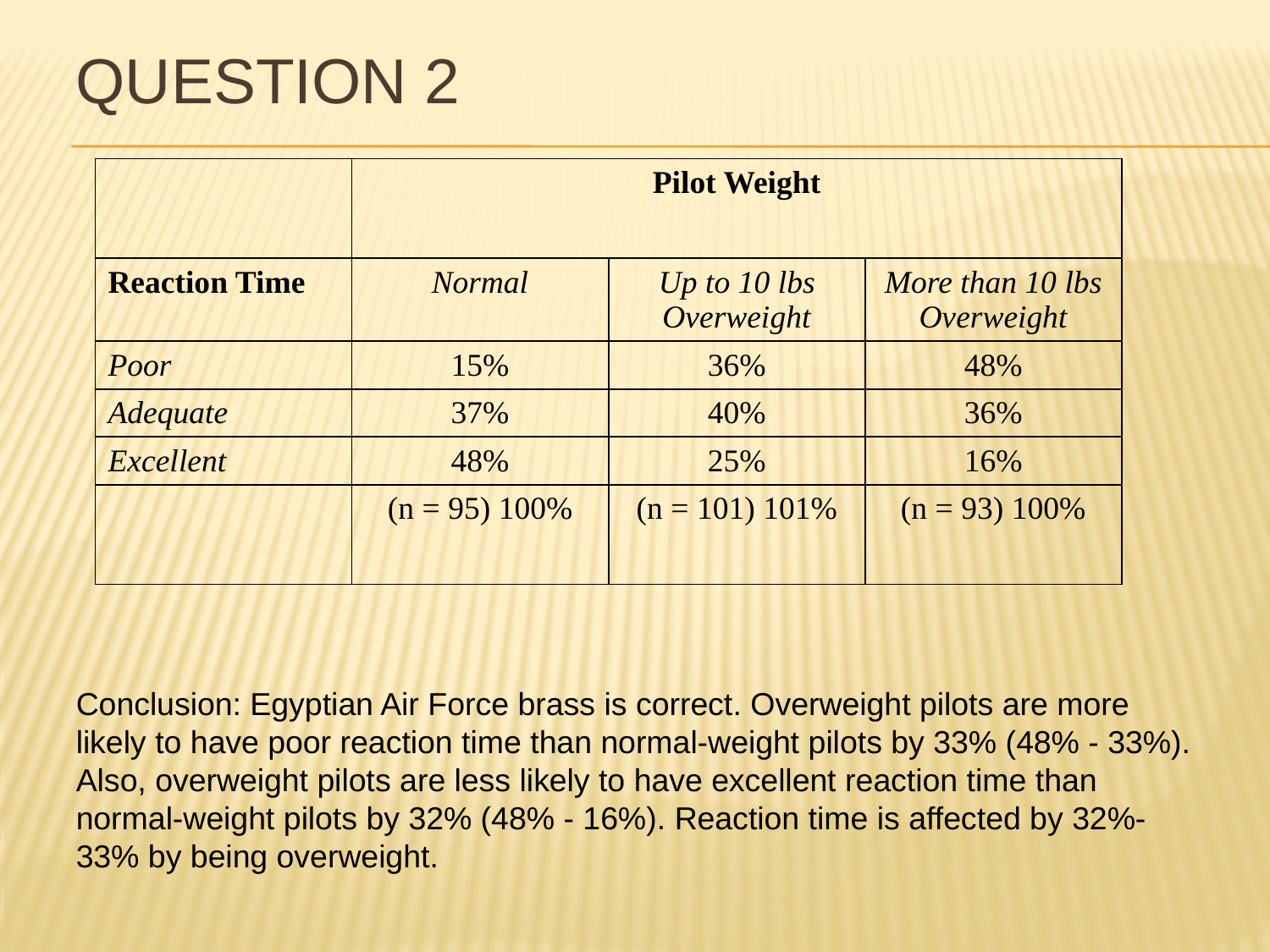

# Question 2
|  | Pilot Weight |  |  |
| --- | --- | --- | --- |
| Reaction Time | Normal | Up to 10 lbs Overweight | More than 10 lbs Overweight |
| Poor | 15% | 36% | 48% |
| Adequate | 37% | 40% | 36% |
| Excellent | 48% | 25% | 16% |
|  | (n = 95) 100% | (n = 101) 101% | (n = 93) 100% |
Conclusion: Egyptian Air Force brass is correct. Overweight pilots are more likely to have poor reaction time than normal-weight pilots by 33% (48% - 33%). Also, overweight pilots are less likely to have excellent reaction time than normal-weight pilots by 32% (48% - 16%). Reaction time is affected by 32%-33% by being overweight.